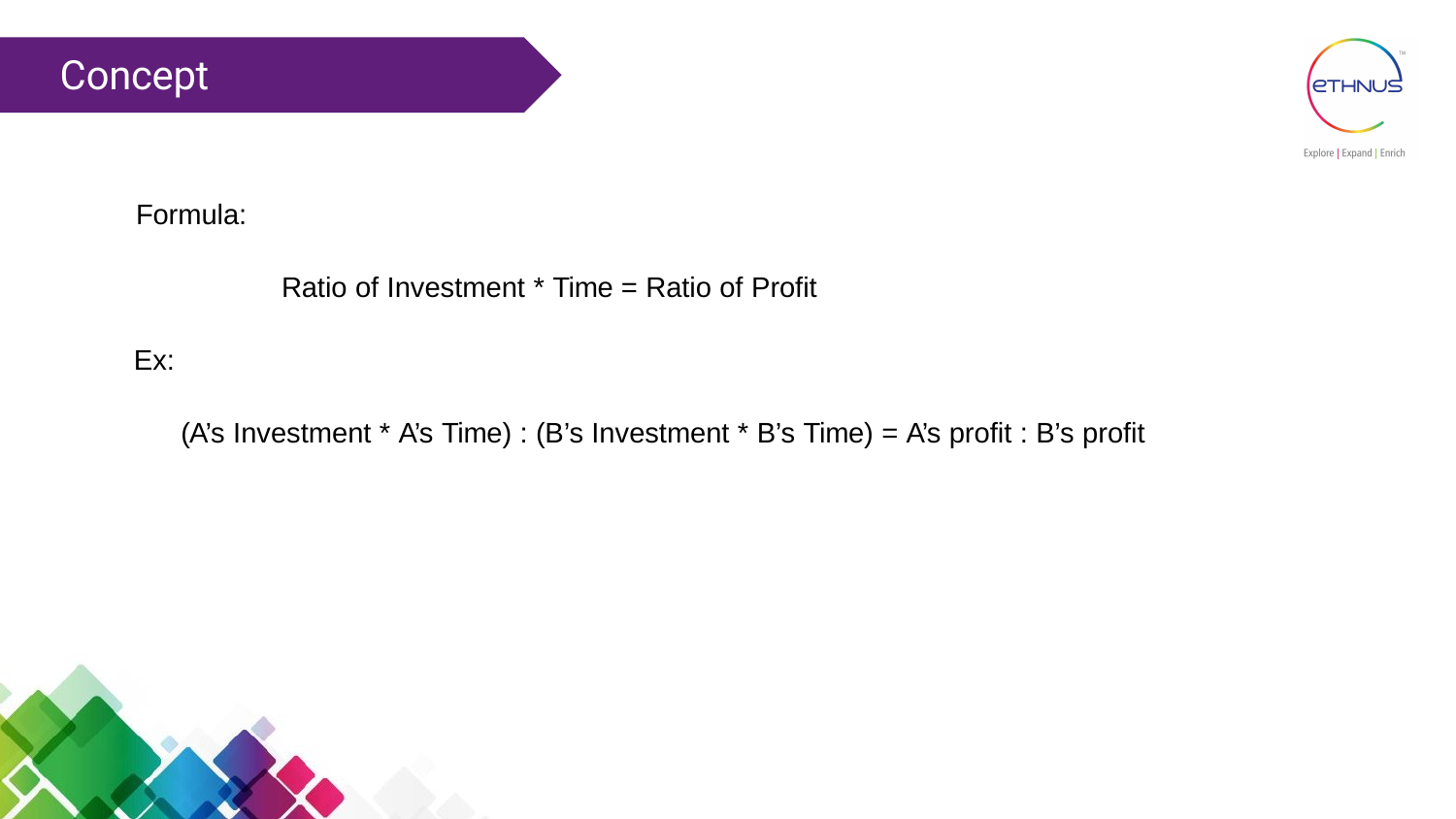

# Concept
Formula:

Ratio of Investment * Time = Ratio of Profit

Ex:

(A’s Investment * A’s Time) : (B’s Investment * B’s Time) = A’s profit : B’s profit